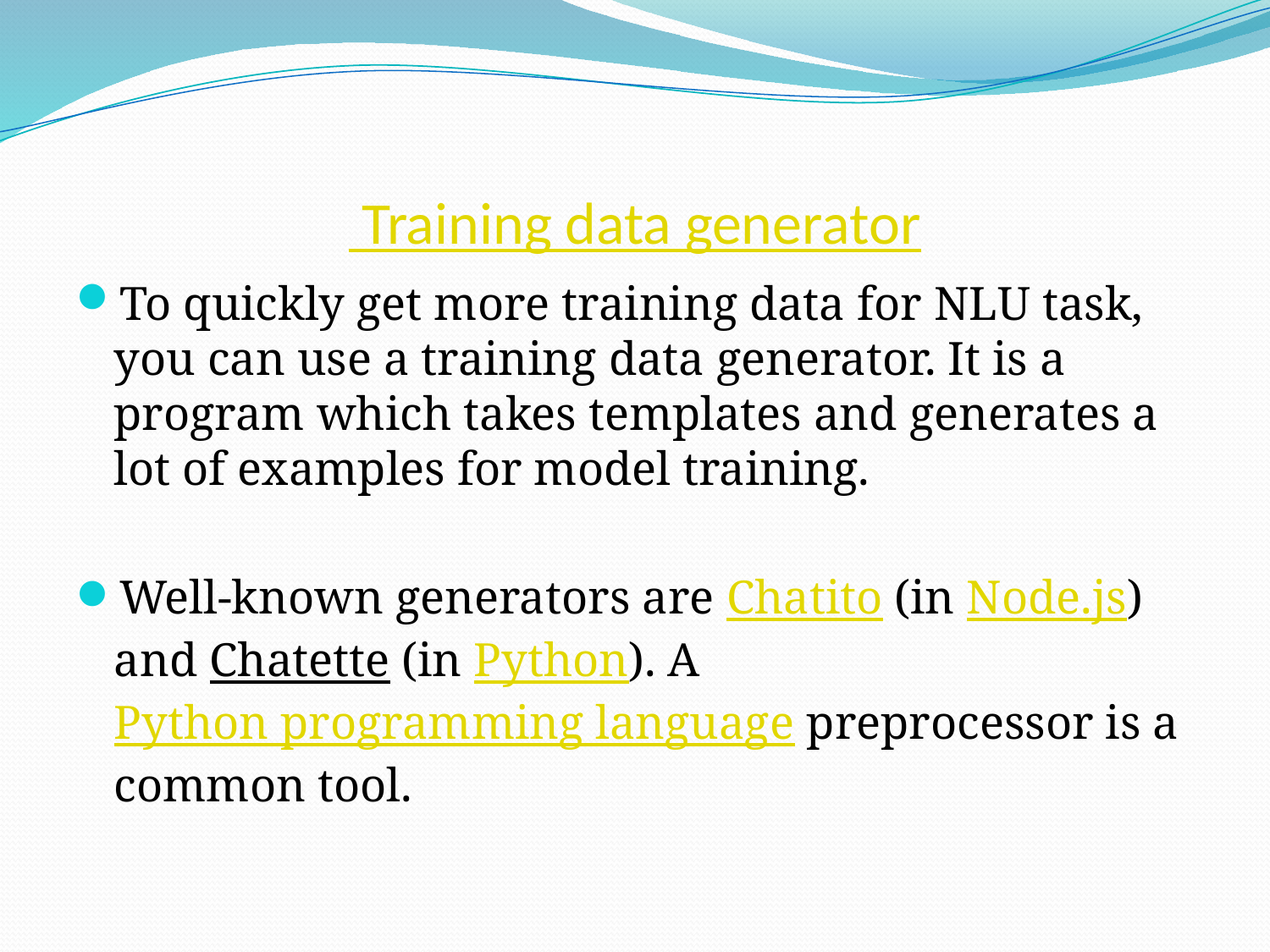

# Training data generator
To quickly get more training data for NLU task, you can use a training data generator. It is a program which takes templates and generates a lot of examples for model training.

Well-known generators are Chatito (in Node.js) and Chatette (in Python). A Python programming language preprocessor is a common tool.